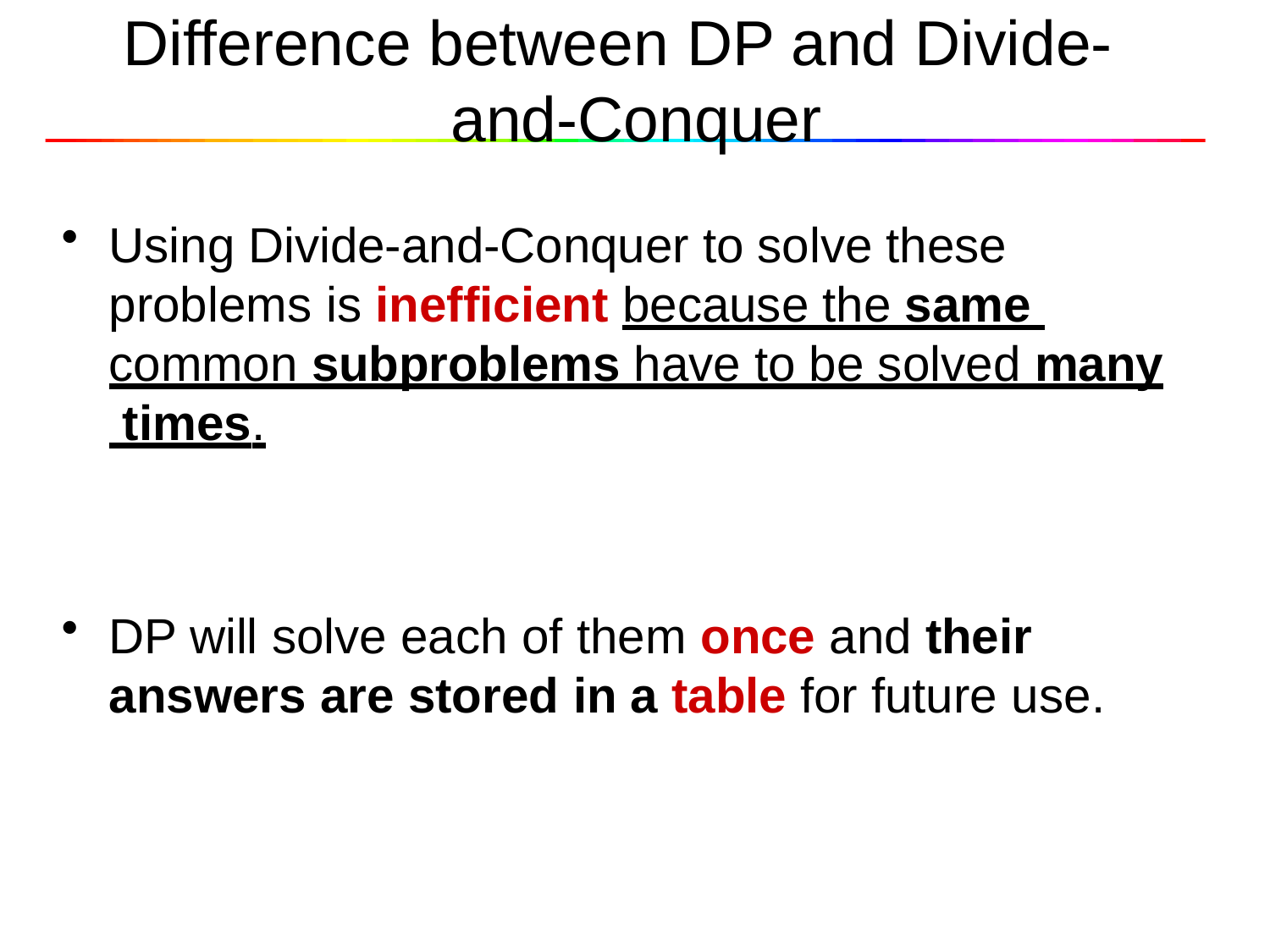

# Difference between DP and Divide-  and-Conquer
Using Divide-and-Conquer to solve these  problems is inefficient because the same  common subproblems have to be solved many  times.
DP will solve each of them once and their  answers are stored in a table for future use.